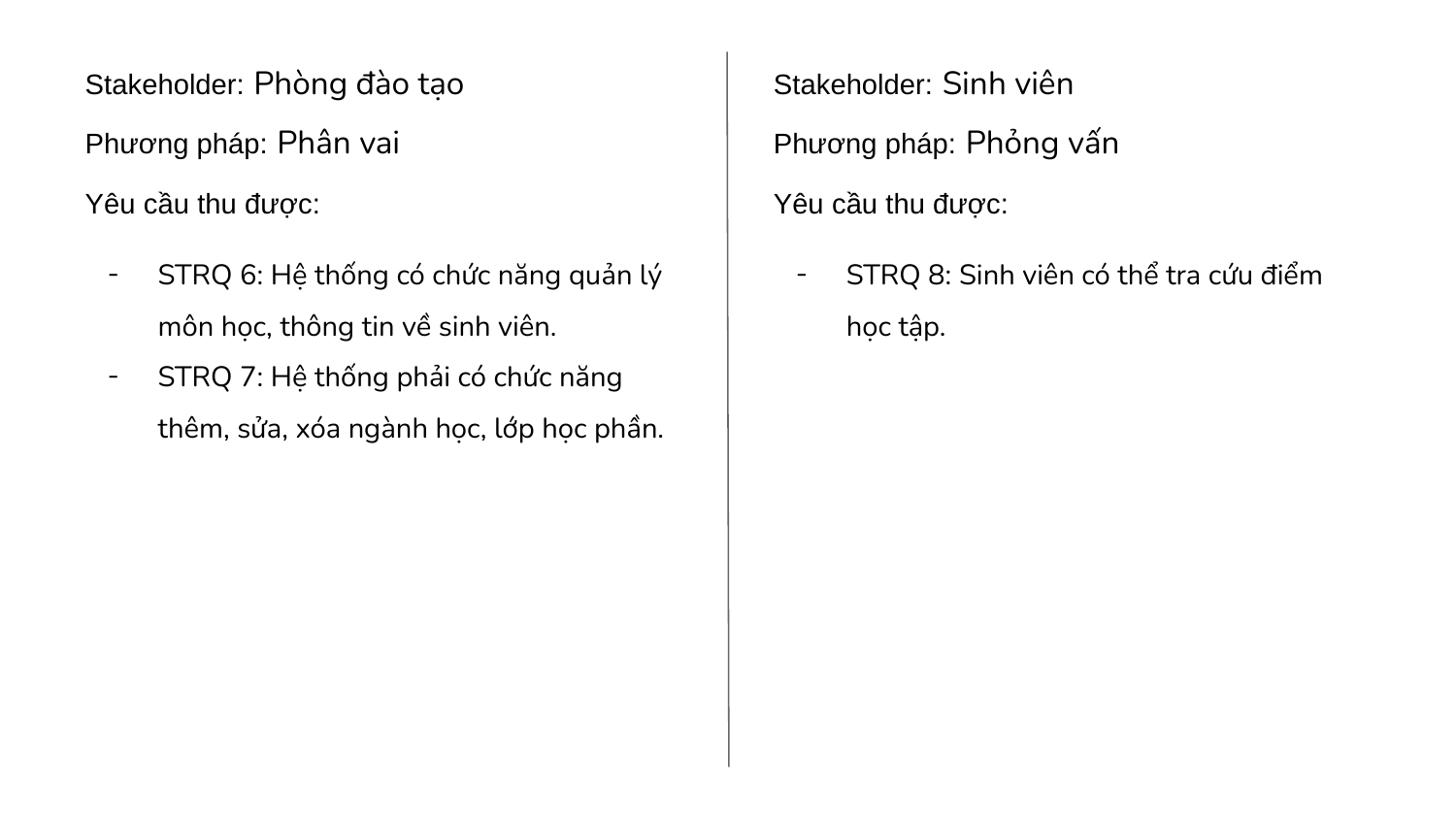

Stakeholder: Phòng đào tạo
Phương pháp: Phân vai
Yêu cầu thu được:
STRQ 6: Hệ thống có chức năng quản lý môn học, thông tin về sinh viên.
STRQ 7: Hệ thống phải có chức năng thêm, sửa, xóa ngành học, lớp học phần.
Stakeholder: Sinh viên
Phương pháp: Phỏng vấn
Yêu cầu thu được:
STRQ 8: Sinh viên có thể tra cứu điểm học tập.